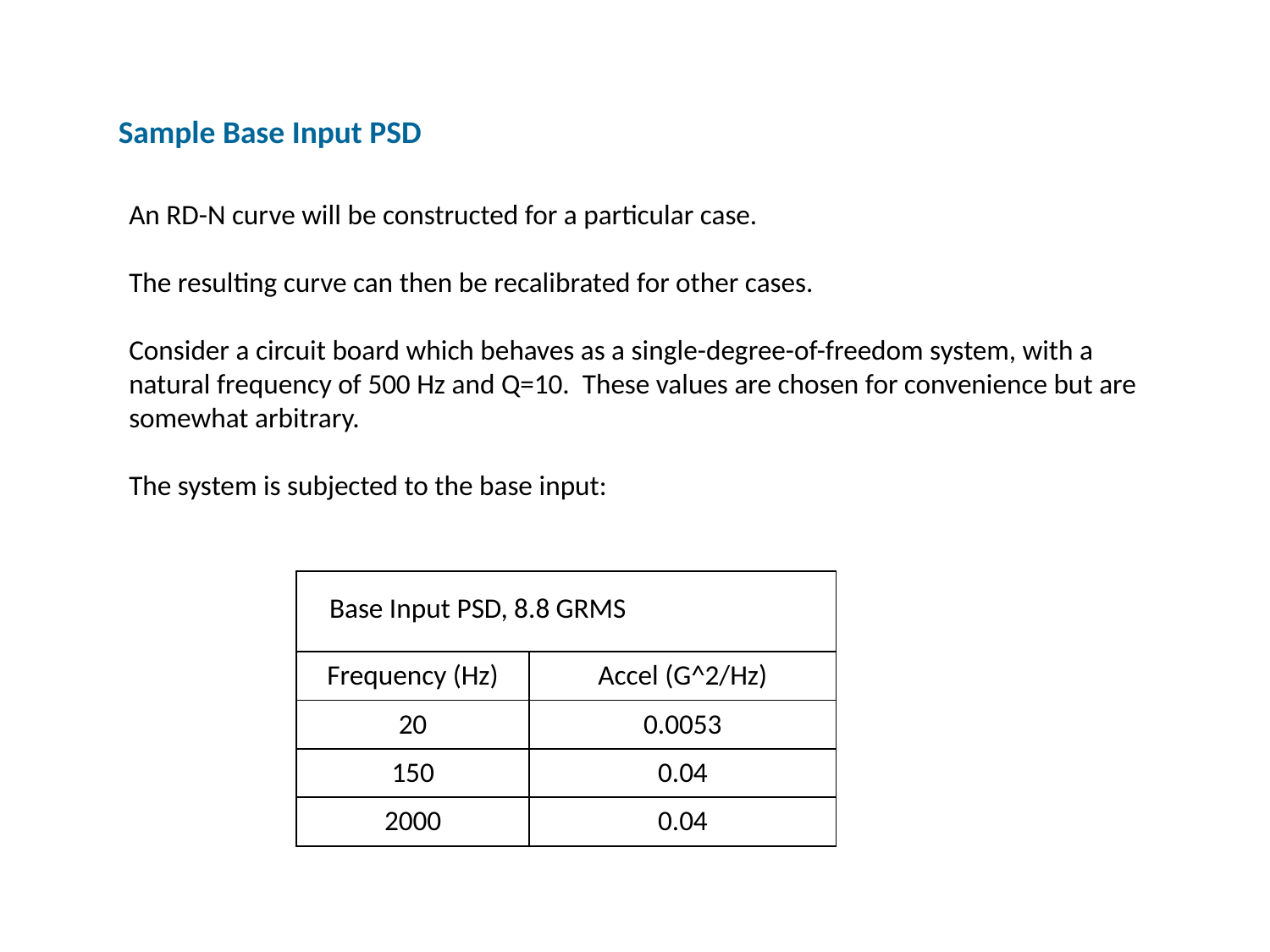

Sample Base Input PSD
An RD-N curve will be constructed for a particular case.

The resulting curve can then be recalibrated for other cases.
Consider a circuit board which behaves as a single-degree-of-freedom system, with a natural frequency of 500 Hz and Q=10.  These values are chosen for convenience but are somewhat arbitrary.
The system is subjected to the base input:

| Base Input PSD, 8.8 GRMS |  |
| --- | --- |
| Frequency (Hz) | Accel (G^2/Hz) |
| 20 | 0.0053 |
| 150 | 0.04 |
| 2000 | 0.04 |